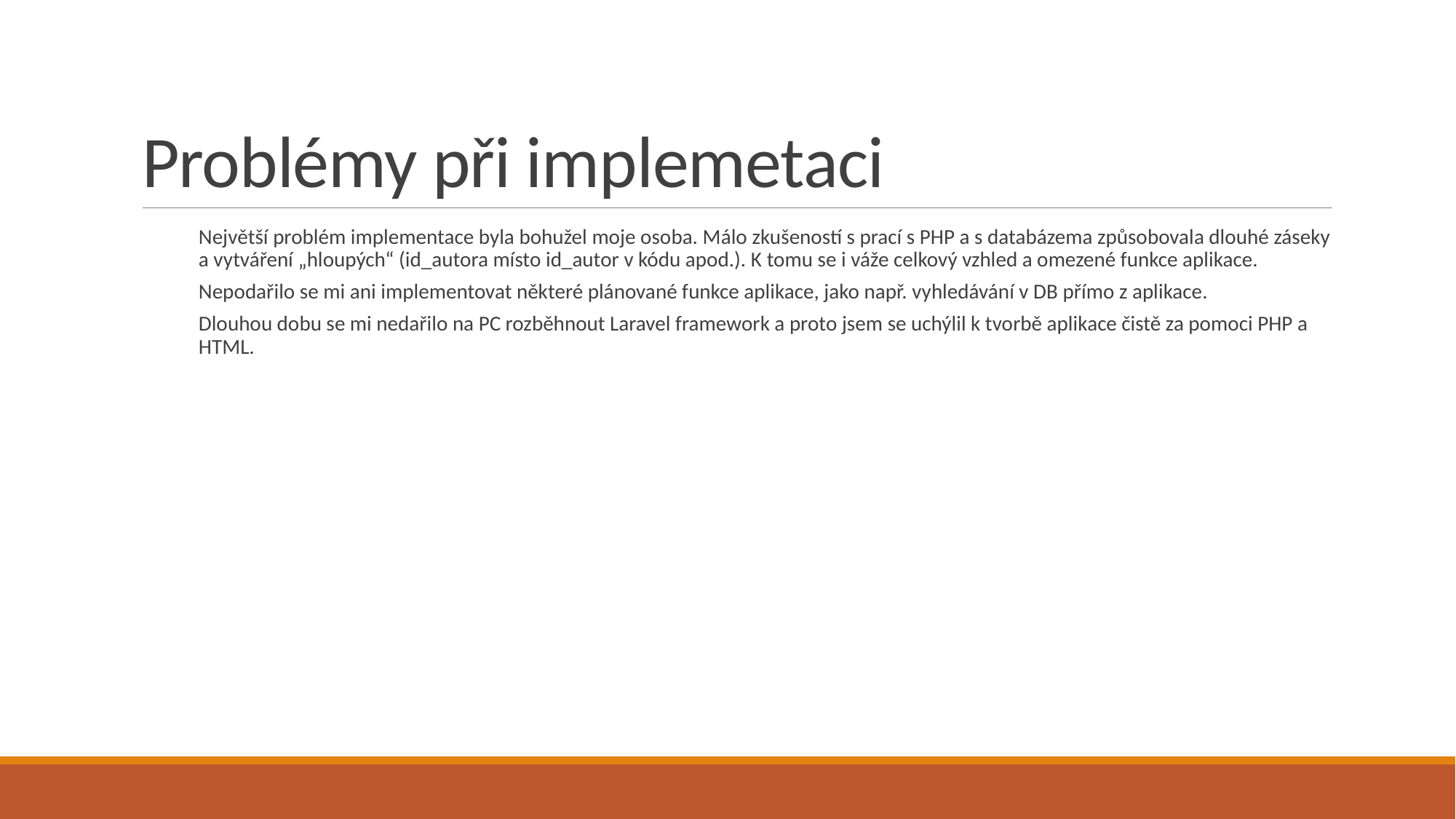

# Problémy při implemetaci
Největší problém implementace byla bohužel moje osoba. Málo zkušeností s prací s PHP a s databázema způsobovala dlouhé záseky a vytváření „hloupých“ (id_autora místo id_autor v kódu apod.). K tomu se i váže celkový vzhled a omezené funkce aplikace.
Nepodařilo se mi ani implementovat některé plánované funkce aplikace, jako např. vyhledávání v DB přímo z aplikace.
Dlouhou dobu se mi nedařilo na PC rozběhnout Laravel framework a proto jsem se uchýlil k tvorbě aplikace čistě za pomoci PHP a HTML.